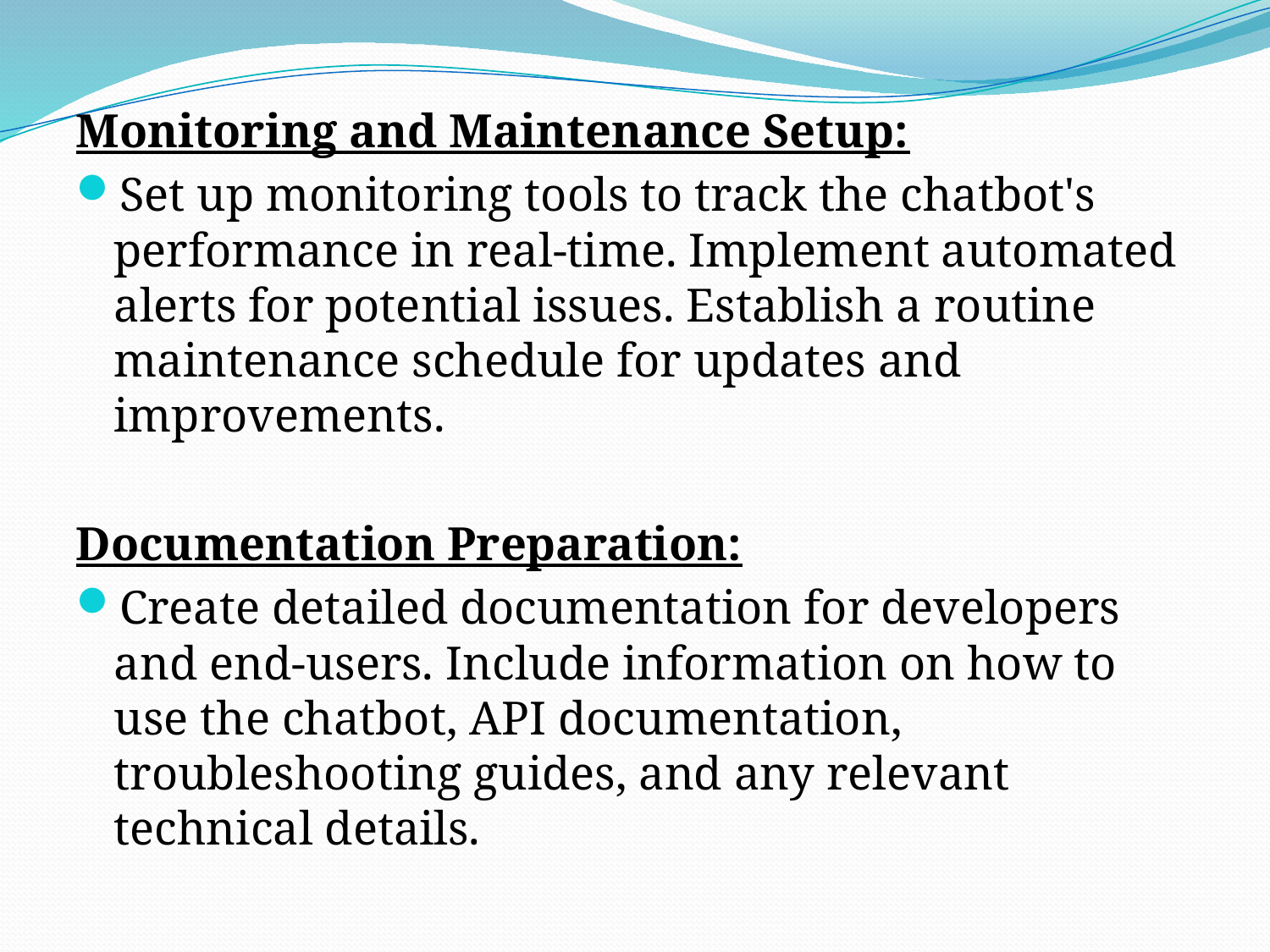

Monitoring and Maintenance Setup:
Set up monitoring tools to track the chatbot's performance in real-time. Implement automated alerts for potential issues. Establish a routine maintenance schedule for updates and improvements.

Documentation Preparation:
Create detailed documentation for developers and end-users. Include information on how to use the chatbot, API documentation, troubleshooting guides, and any relevant technical details.